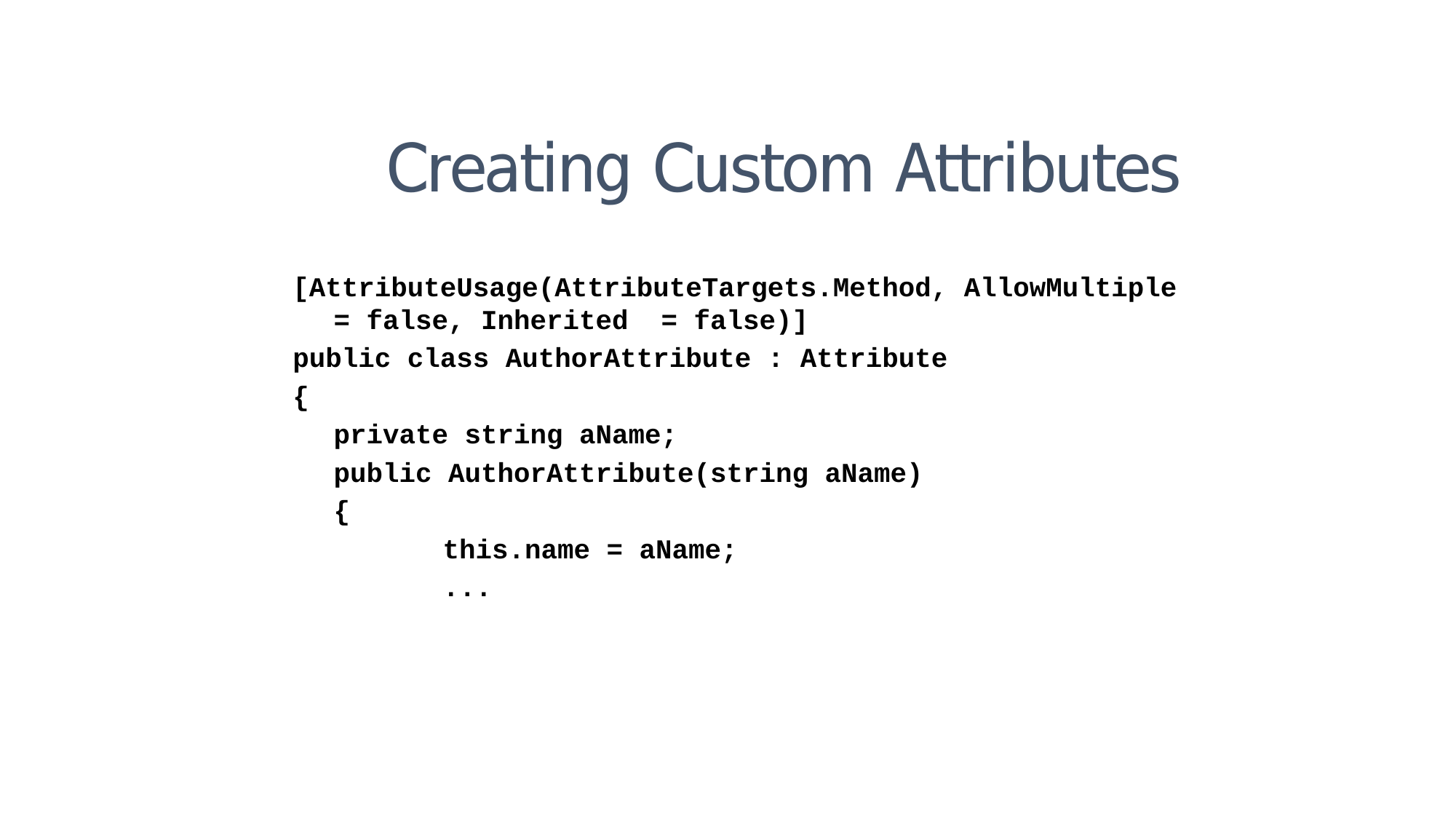

Creating Custom Attributes
[AttributeUsage(AttributeTargets.Method, AllowMultiple = false, Inherited  = false)]
public class AuthorAttribute : Attribute
{
	private string aName;
	public AuthorAttribute(string aName)
	{
		this.name = aName;
		...